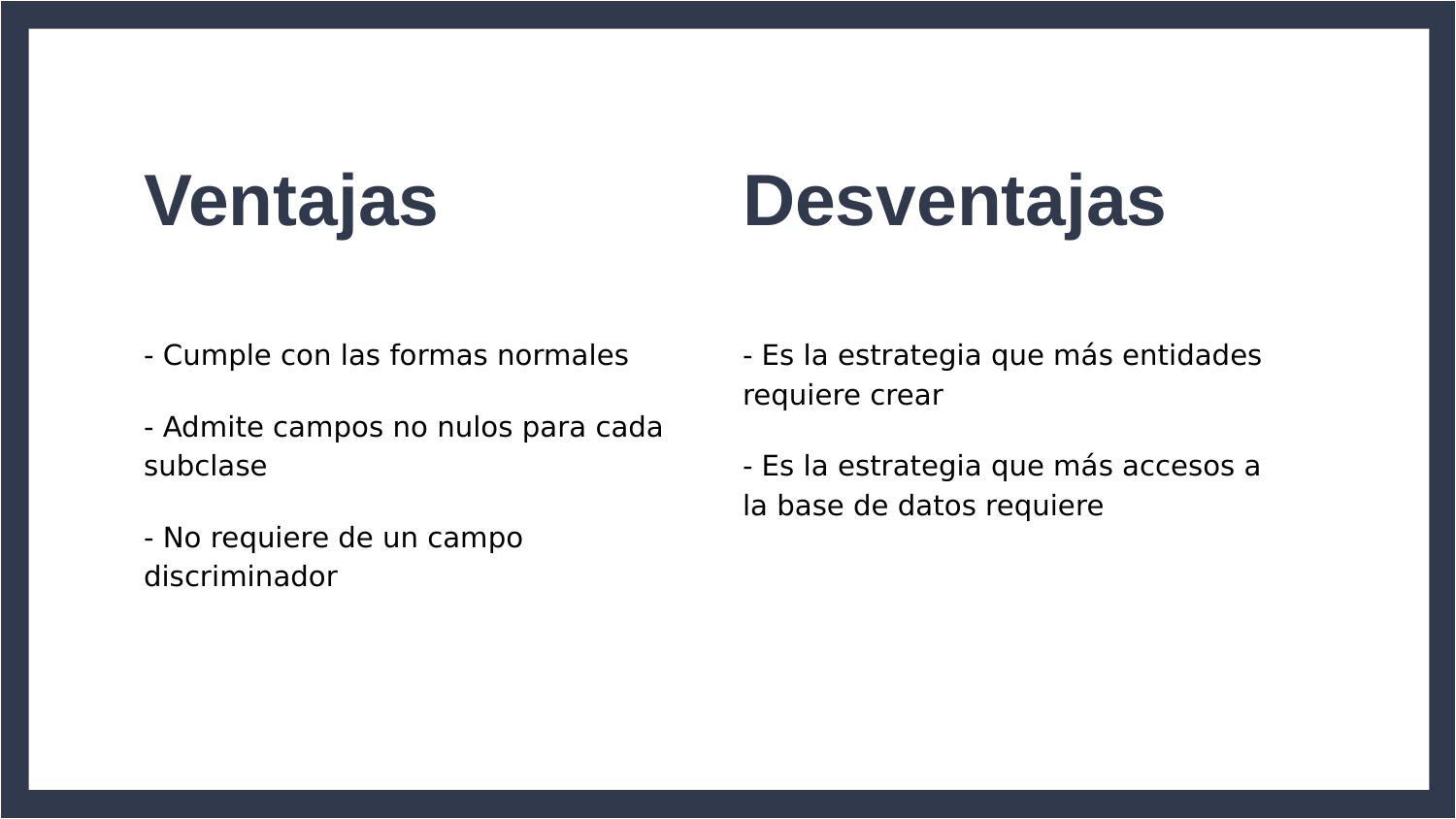

# Ventajas
Desventajas
- Cumple con las formas normales
- Admite campos no nulos para cada subclase
- No requiere de un campo discriminador
- Es la estrategia que más entidades requiere crear
- Es la estrategia que más accesos a la base de datos requiere